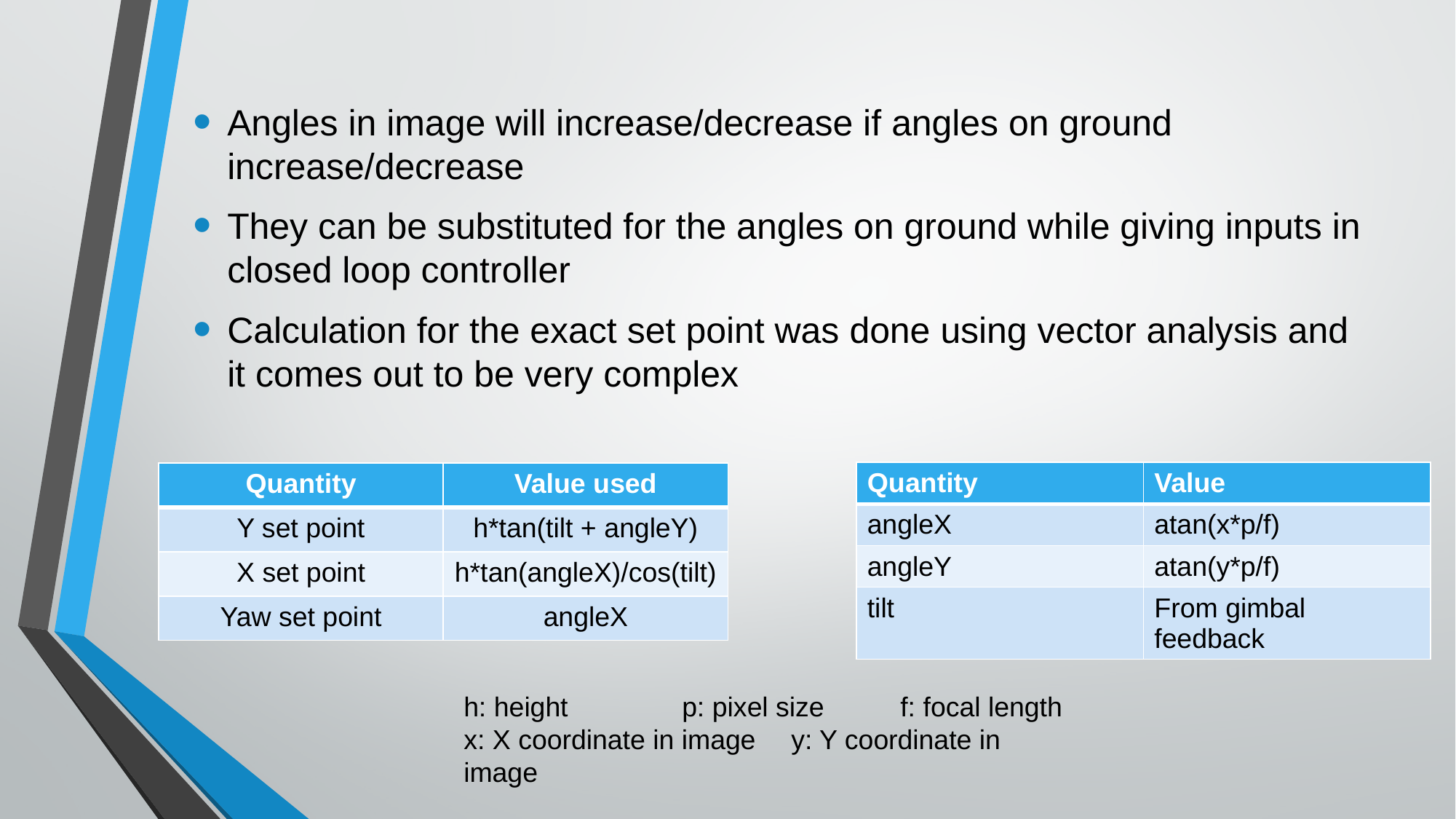

Angles in image will increase/decrease if angles on ground increase/decrease
They can be substituted for the angles on ground while giving inputs in closed loop controller
Calculation for the exact set point was done using vector analysis and it comes out to be very complex

| Quantity | Value |
| --- | --- |
| angleX | atan(x\*p/f) |
| angleY | atan(y\*p/f) |
| tilt | From gimbal feedback |
| Quantity | Value used |
| --- | --- |
| Y set point | h\*tan(tilt + angleY) |
| X set point | h\*tan(angleX)/cos(tilt) |
| Yaw set point | angleX |
h: height		p: pixel size	f: focal length
x: X coordinate in image	y: Y coordinate in image